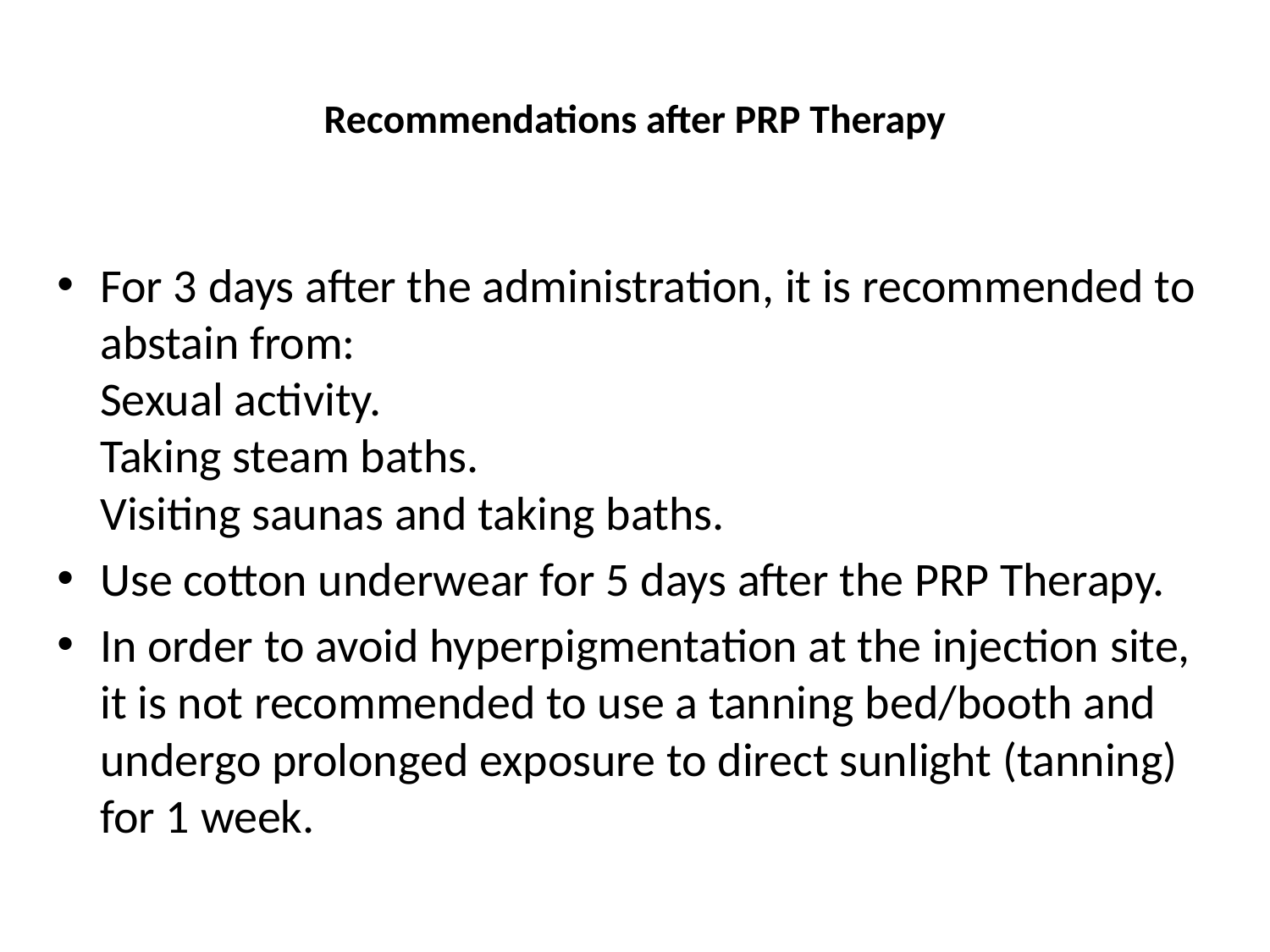

# Recommendations after PRP Therapy
For 3 days after the administration, it is recommended to abstain from:
Sexual activity.
Taking steam baths.
Visiting saunas and taking baths.
Use cotton underwear for 5 days after the PRP Therapy.
In order to avoid hyperpigmentation at the injection site, it is not recommended to use a tanning bed/booth and undergo prolonged exposure to direct sunlight (tanning) for 1 week.